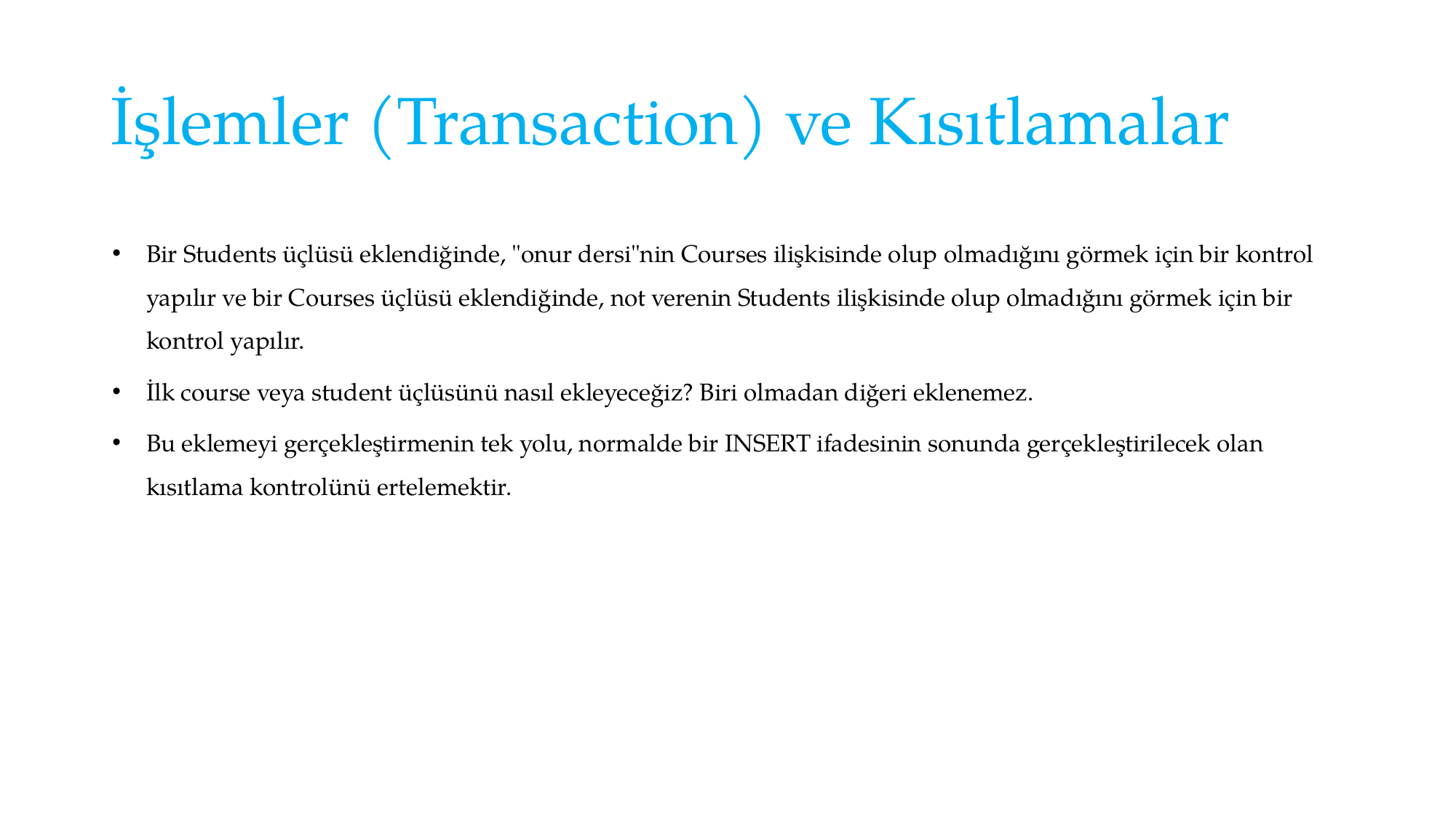

# İşlemler (Transaction) ve Kısıtlamalar
Bir Students üçlüsü eklendiğinde, "onur dersi"nin Courses ilişkisinde olup olmadığını görmek için bir kontrol yapılır ve bir Courses üçlüsü eklendiğinde, not verenin Students ilişkisinde olup olmadığını görmek için bir kontrol yapılır.
İlk course veya student üçlüsünü nasıl ekleyeceğiz? Biri olmadan diğeri eklenemez.
Bu eklemeyi gerçekleştirmenin tek yolu, normalde bir INSERT ifadesinin sonunda gerçekleştirilecek olan kısıtlama kontrolünü ertelemektir.